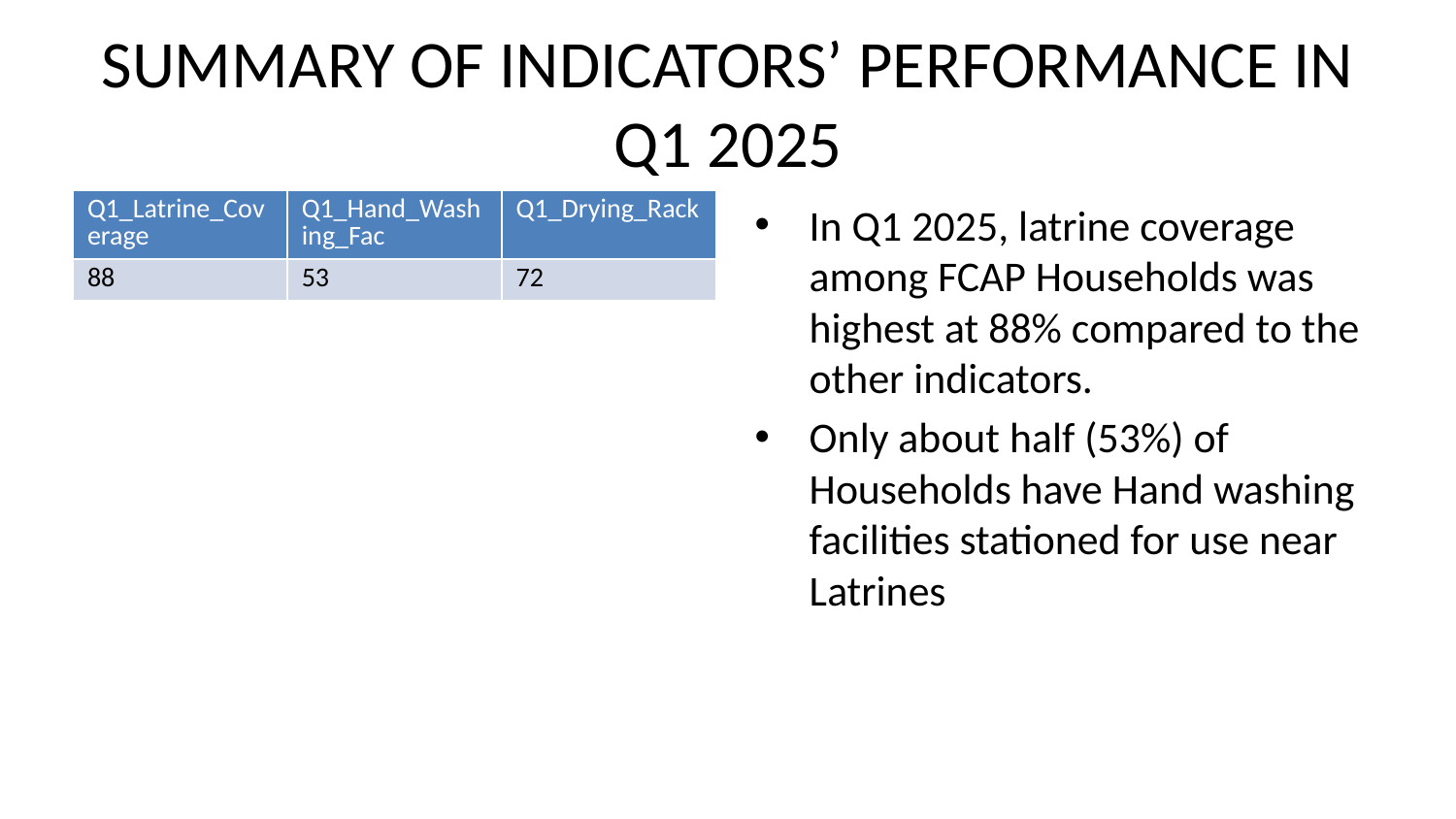

# SUMMARY OF INDICATORS’ PERFORMANCE IN Q1 2025
| Q1\_Latrine\_Coverage | Q1\_Hand\_Washing\_Fac | Q1\_Drying\_Rack |
| --- | --- | --- |
| 88 | 53 | 72 |
In Q1 2025, latrine coverage among FCAP Households was highest at 88% compared to the other indicators.
Only about half (53%) of Households have Hand washing facilities stationed for use near Latrines